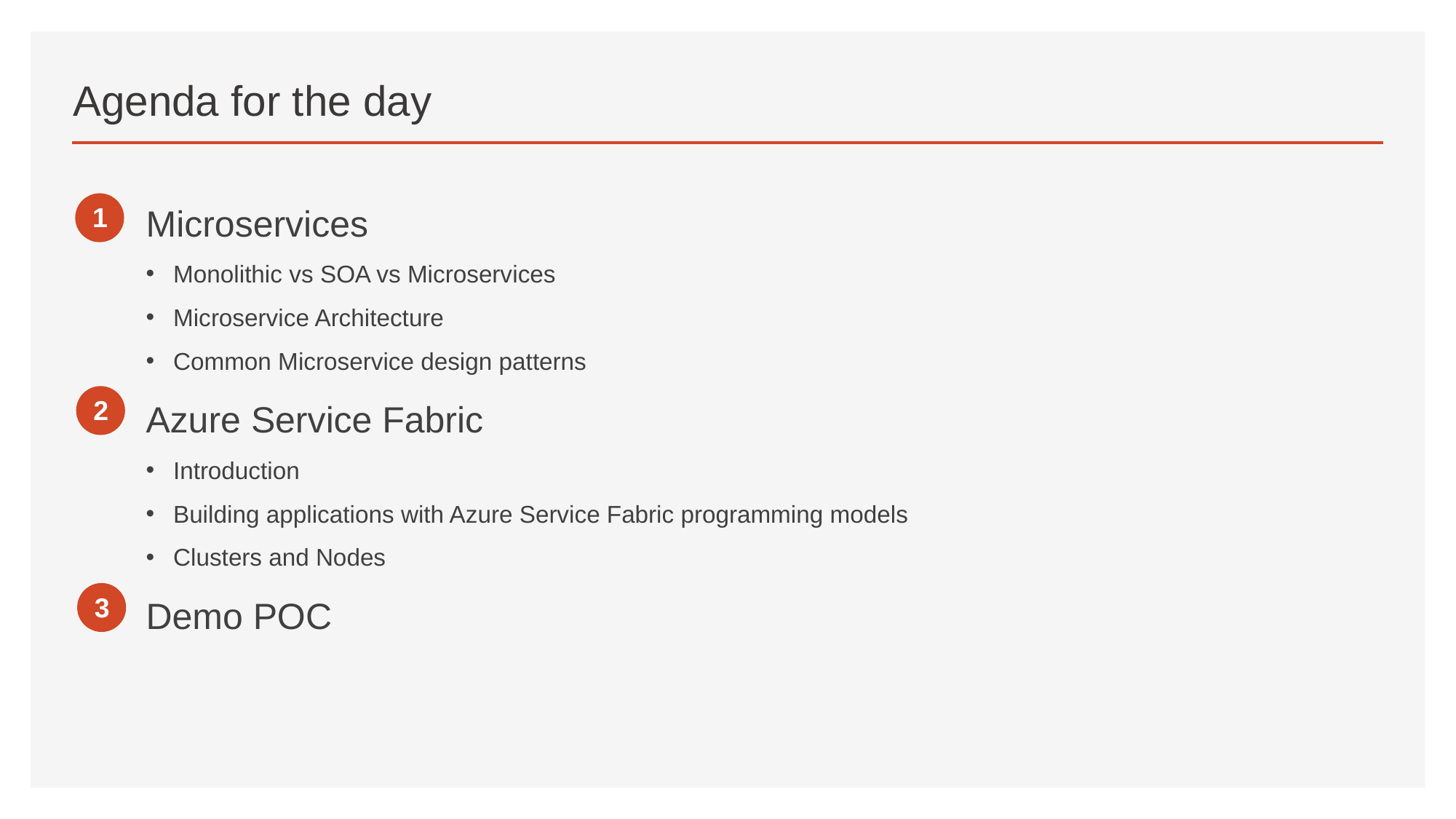

# Agenda for the day
Microservices
Monolithic vs SOA vs Microservices
Microservice Architecture
Common Microservice design patterns
Azure Service Fabric
Introduction
Building applications with Azure Service Fabric programming models
Clusters and Nodes
Demo POC

1

2

3